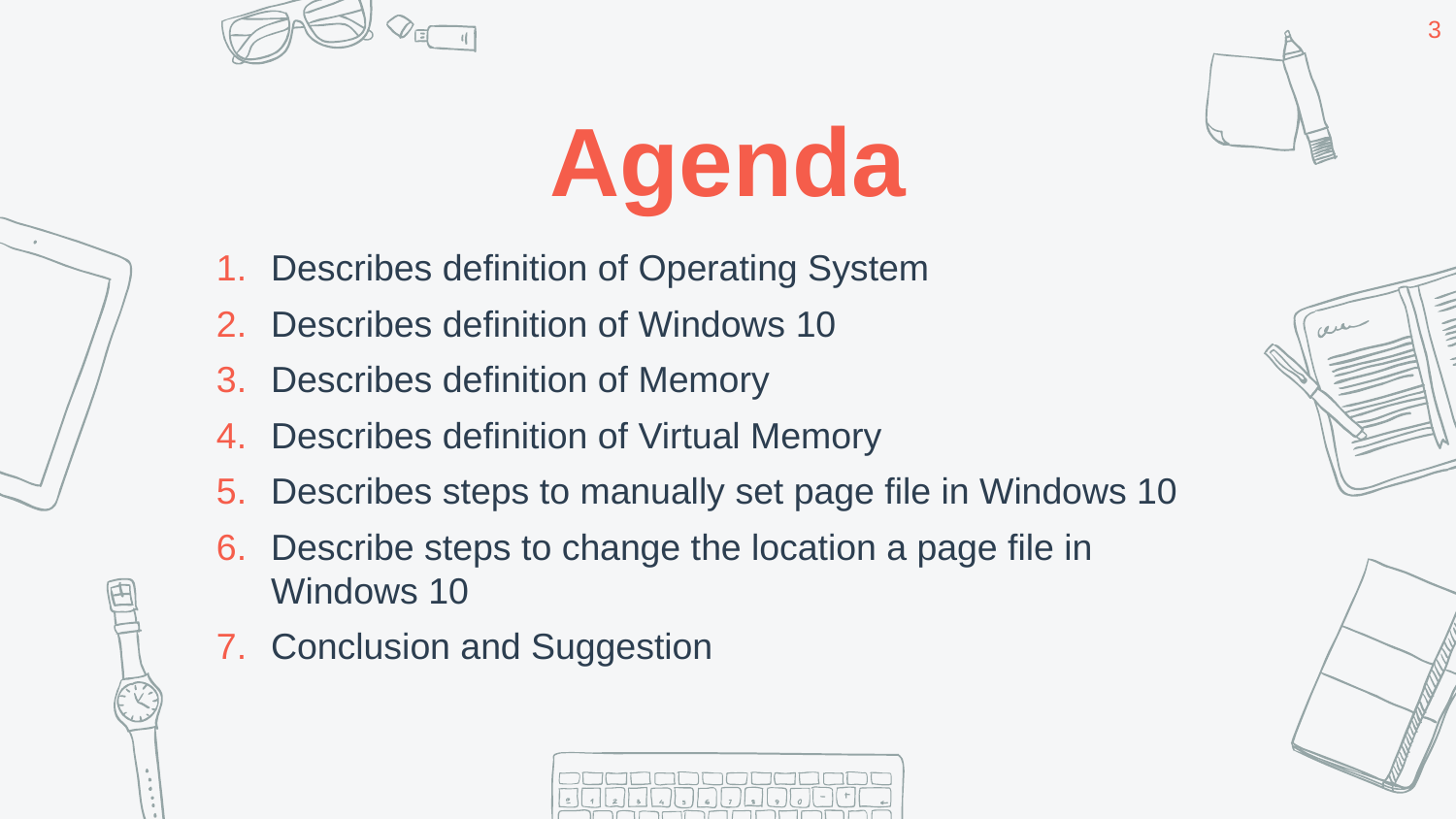

3
Agenda
Describes definition of Operating System
Describes definition of Windows 10
Describes definition of Memory
Describes definition of Virtual Memory
Describes steps to manually set page file in Windows 10
Describe steps to change the location a page file in Windows 10
Conclusion and Suggestion